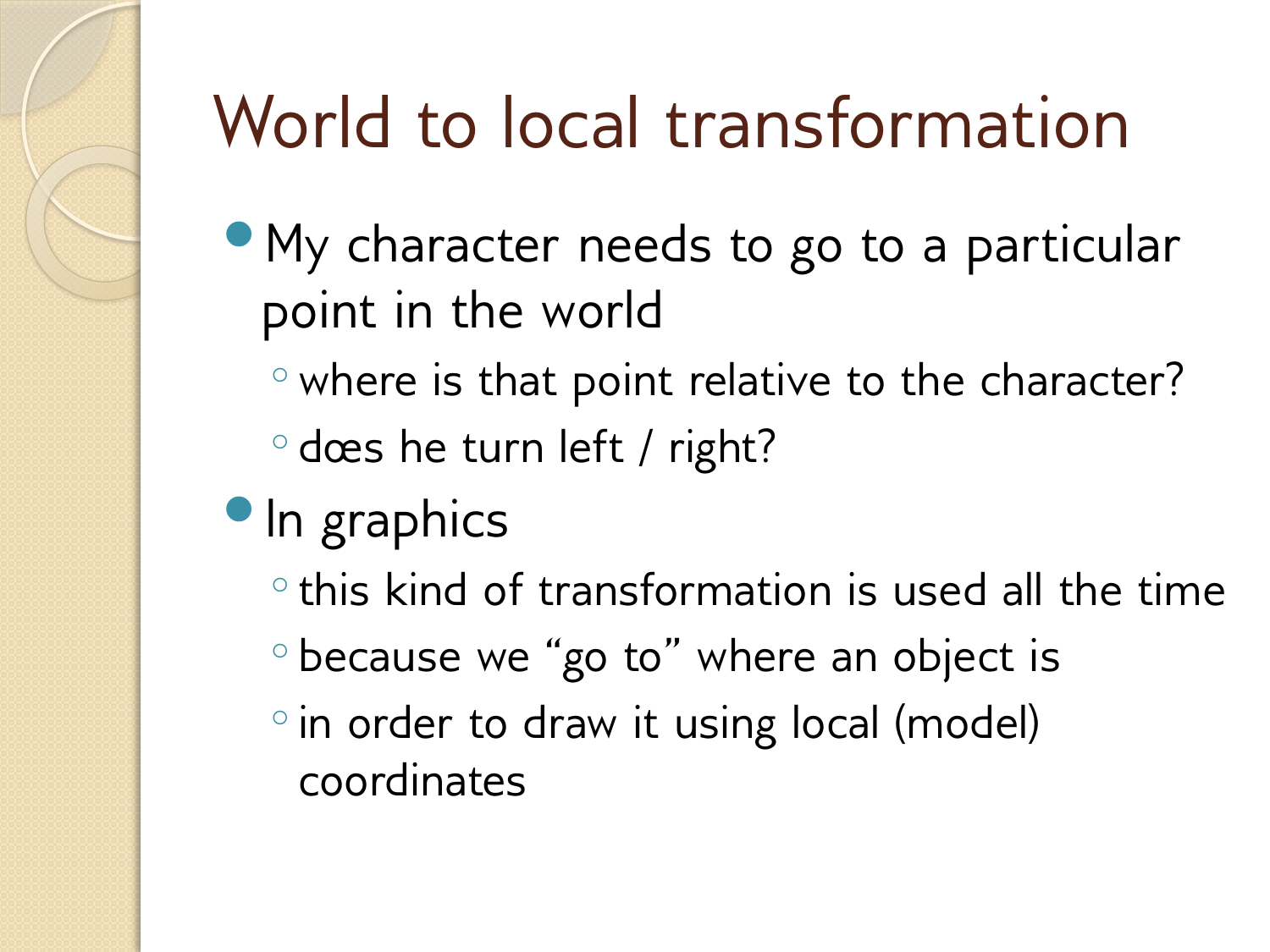

# World to local transformation
My character needs to go to a particular point in the world
where is that point relative to the character?
does he turn left / right?
In graphics
this kind of transformation is used all the time
because we “go to” where an object is
in order to draw it using local (model) coordinates